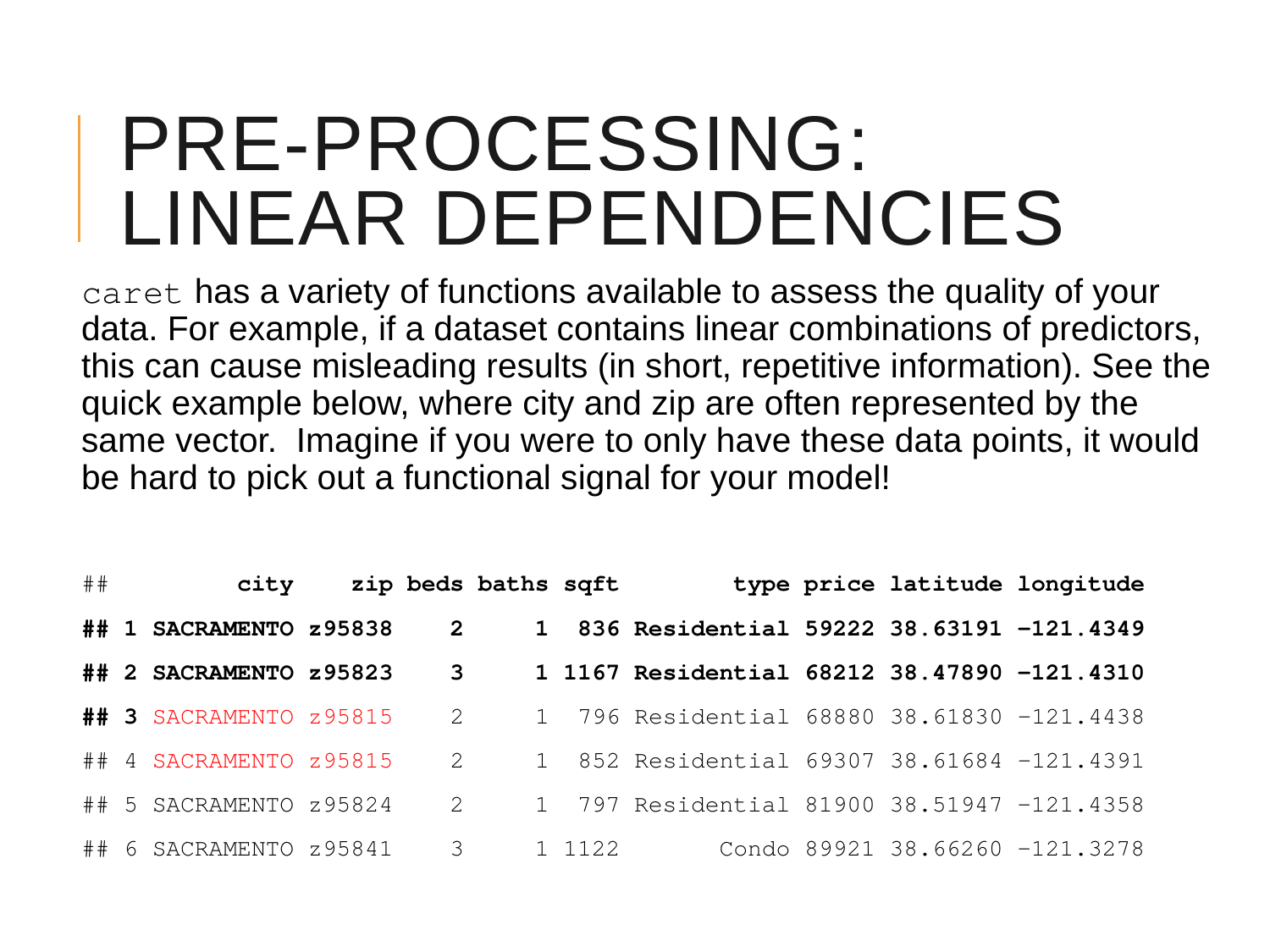

# Pre-processing: Linear Dependencies
caret has a variety of functions available to assess the quality of your data. For example, if a dataset contains linear combinations of predictors, this can cause misleading results (in short, repetitive information). See the quick example below, where city and zip are often represented by the same vector.  Imagine if you were to only have these data points, it would be hard to pick out a functional signal for your model!

##         city    zip beds baths sqft        type price latitude longitude
## 1 SACRAMENTO z95838    2     1  836 Residential 59222 38.63191 -121.4349
## 2 SACRAMENTO z95823    3     1 1167 Residential 68212 38.47890 -121.4310
## 3 SACRAMENTO z95815    2     1  796 Residential 68880 38.61830 -121.4438
## 4 SACRAMENTO z95815    2     1  852 Residential 69307 38.61684 -121.4391
## 5 SACRAMENTO z95824    2     1  797 Residential 81900 38.51947 -121.4358
## 6 SACRAMENTO z95841    3     1 1122       Condo 89921 38.66260 -121.3278